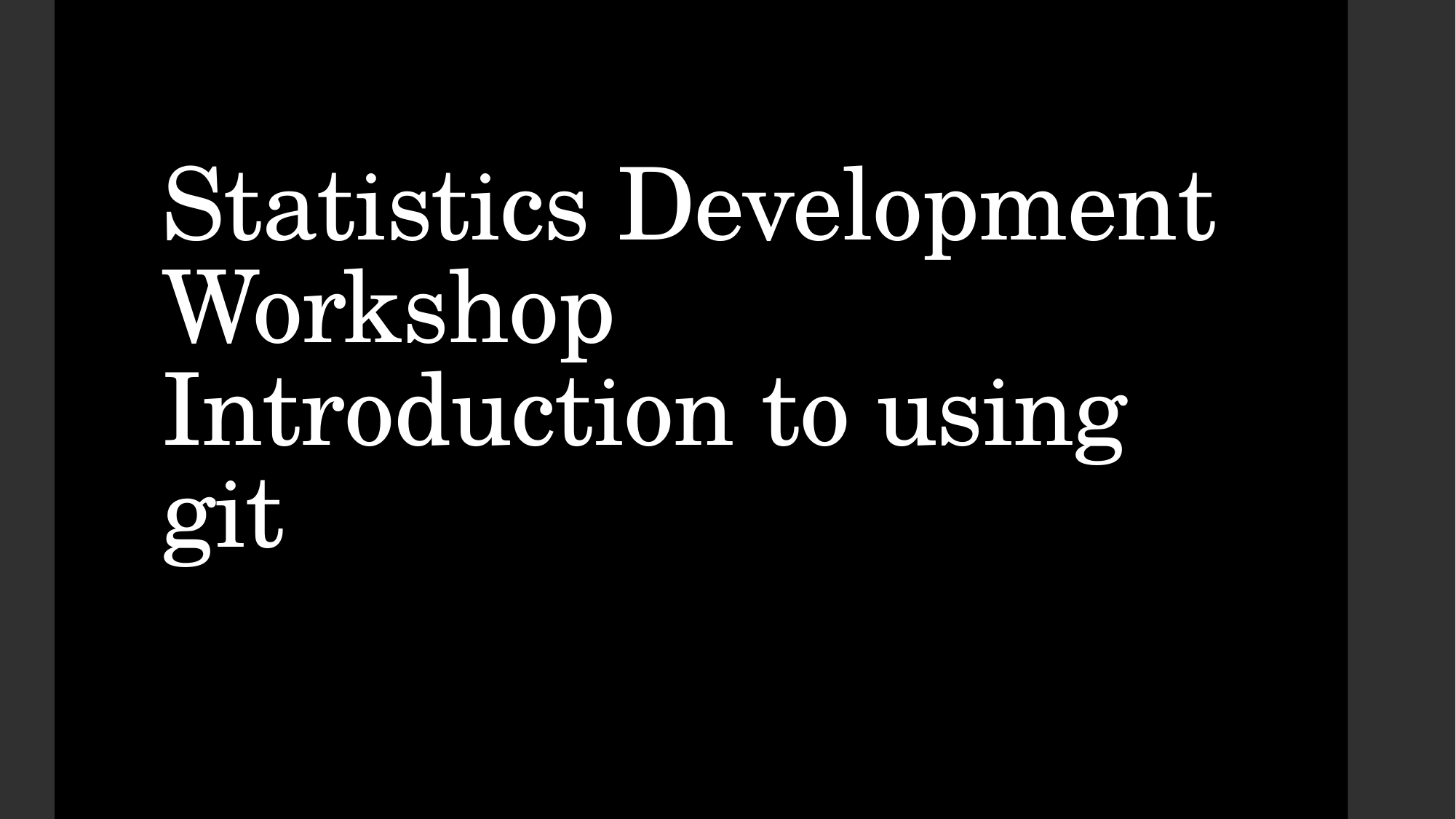

# Statistics Development Workshop Introduction to using git